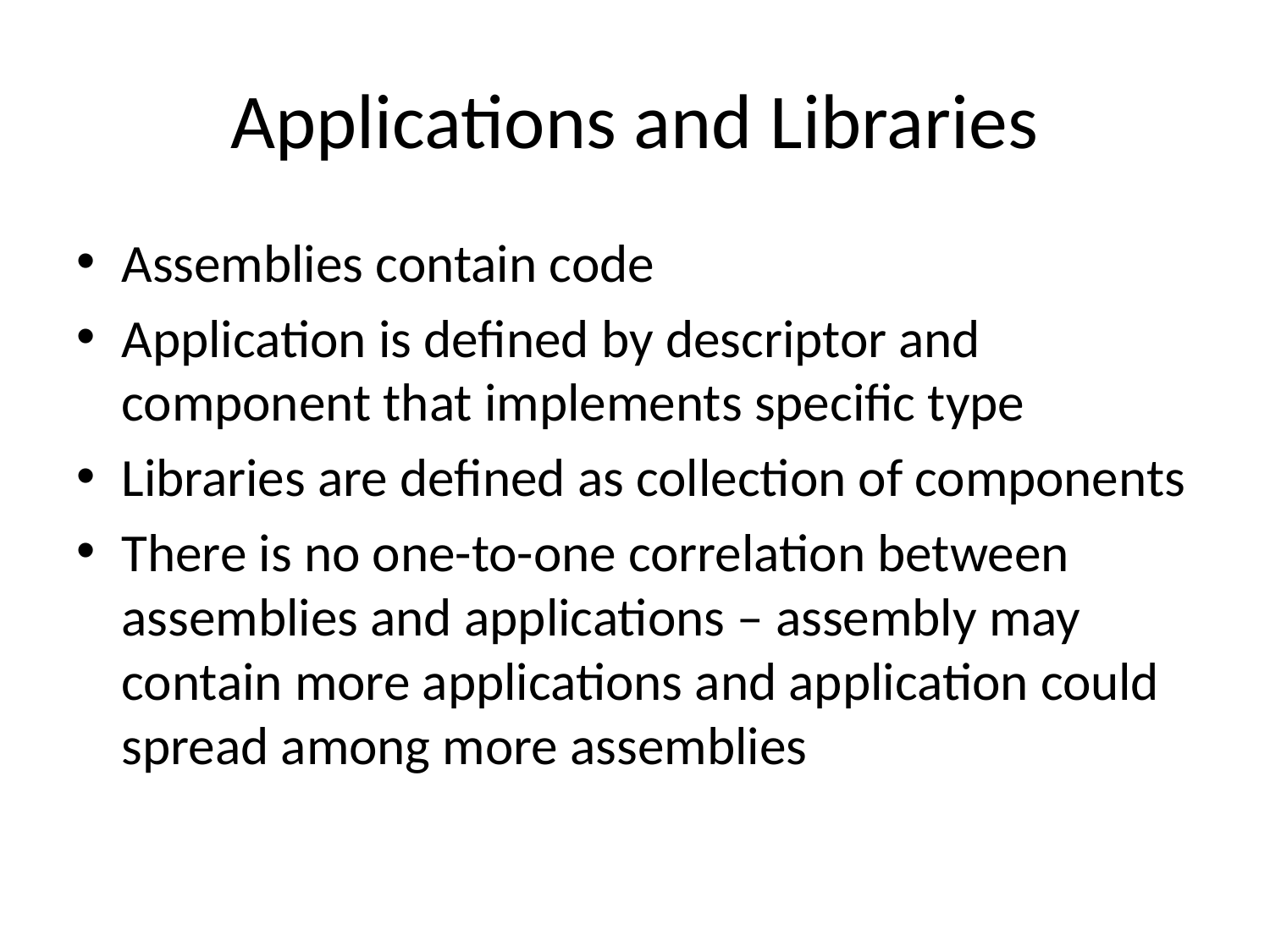

# Applications and Libraries
Assemblies contain code
Application is defined by descriptor and component that implements specific type
Libraries are defined as collection of components
There is no one-to-one correlation between assemblies and applications – assembly may contain more applications and application could spread among more assemblies